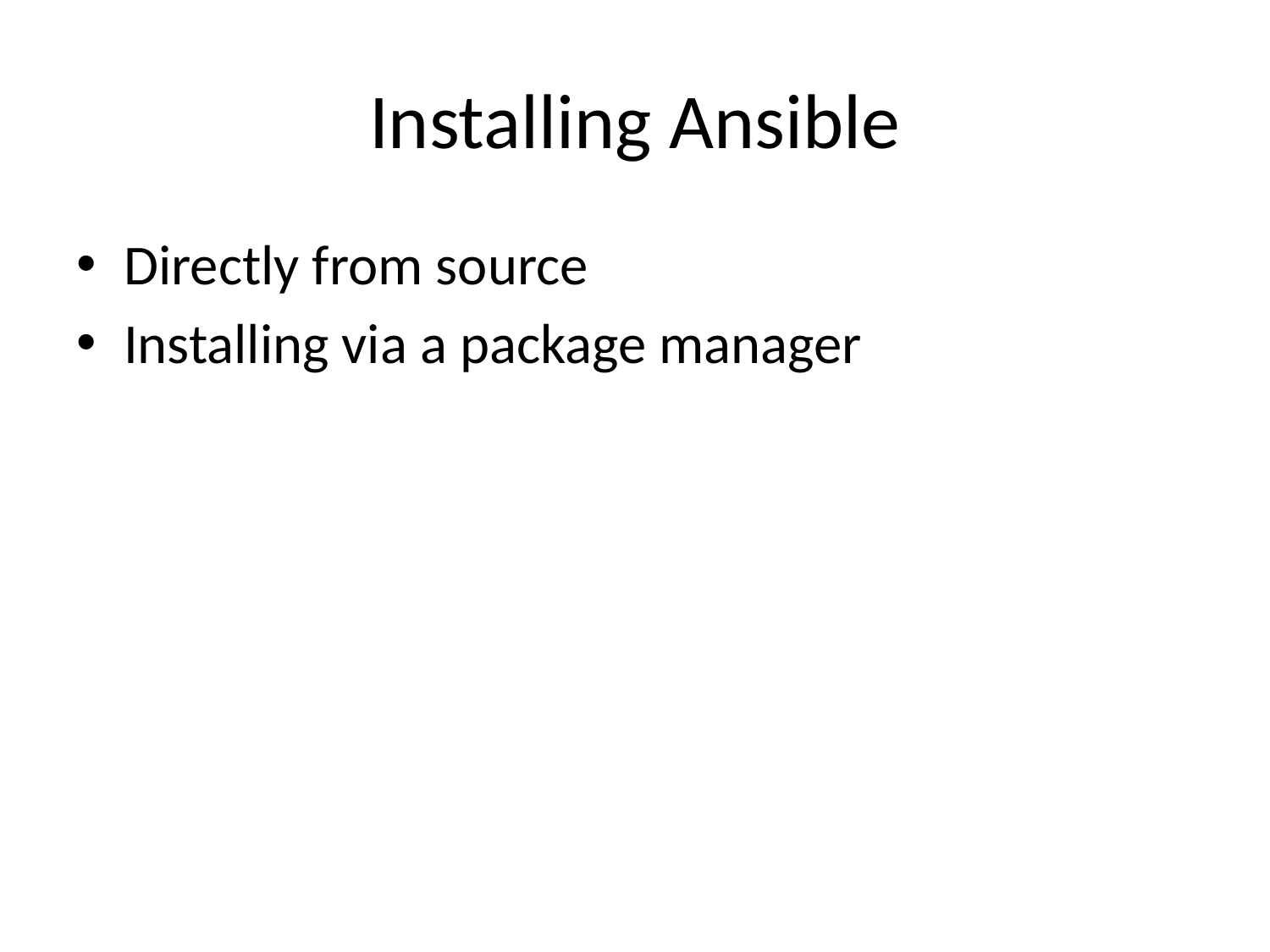

# Installing Ansible
Directly from source
Installing via a package manager